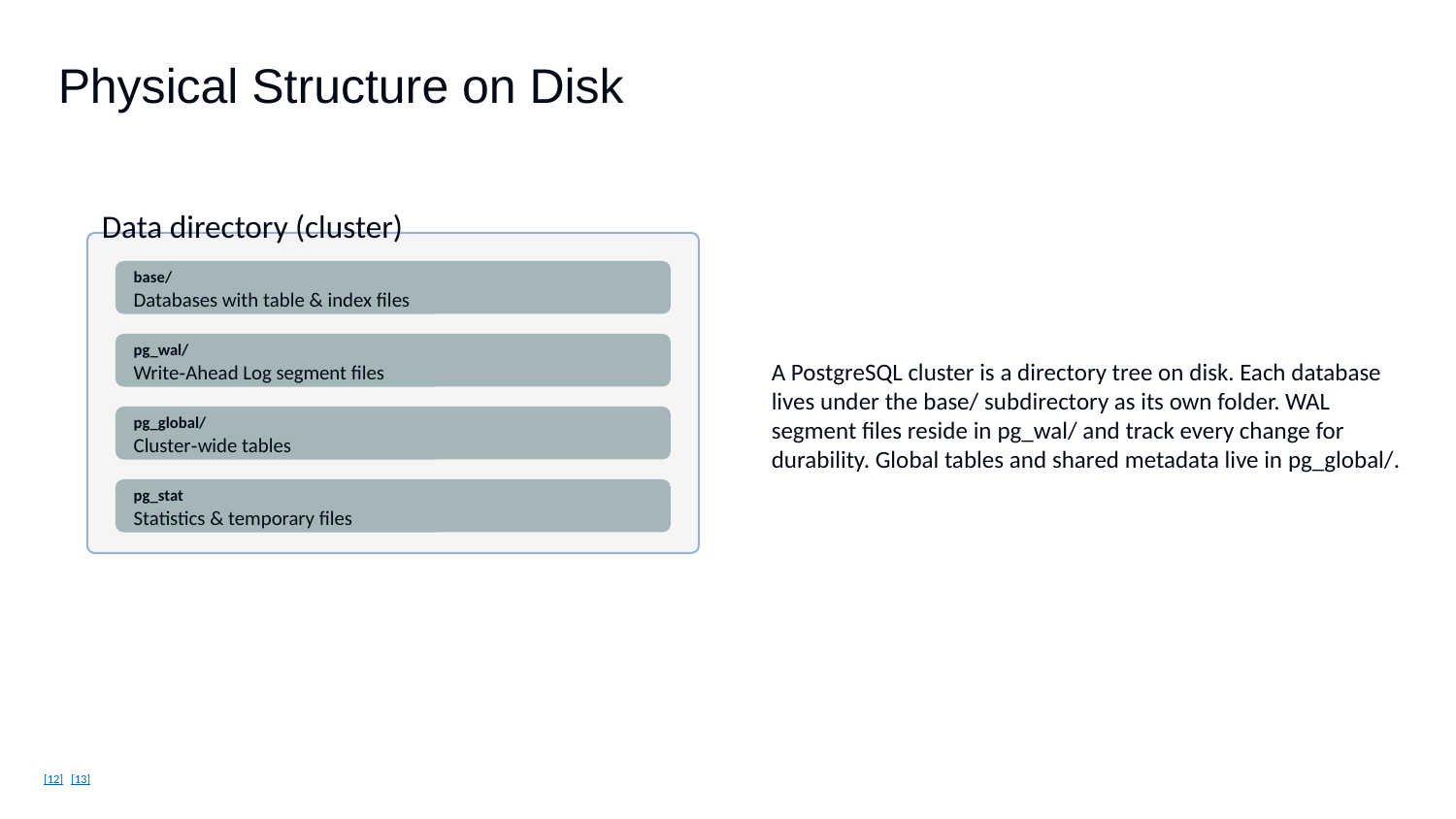

Physical Structure on Disk
Data directory (cluster)

A PostgreSQL cluster is a directory tree on disk. Each database lives under the base/ subdirectory as its own folder. WAL segment files reside in pg_wal/ and track every change for durability. Global tables and shared metadata live in pg_global/.

base/
Databases with table & index files

pg_wal/
Write‑Ahead Log segment files

pg_global/
Cluster‑wide tables

pg_stat
Statistics & temporary files
[12]   [13]